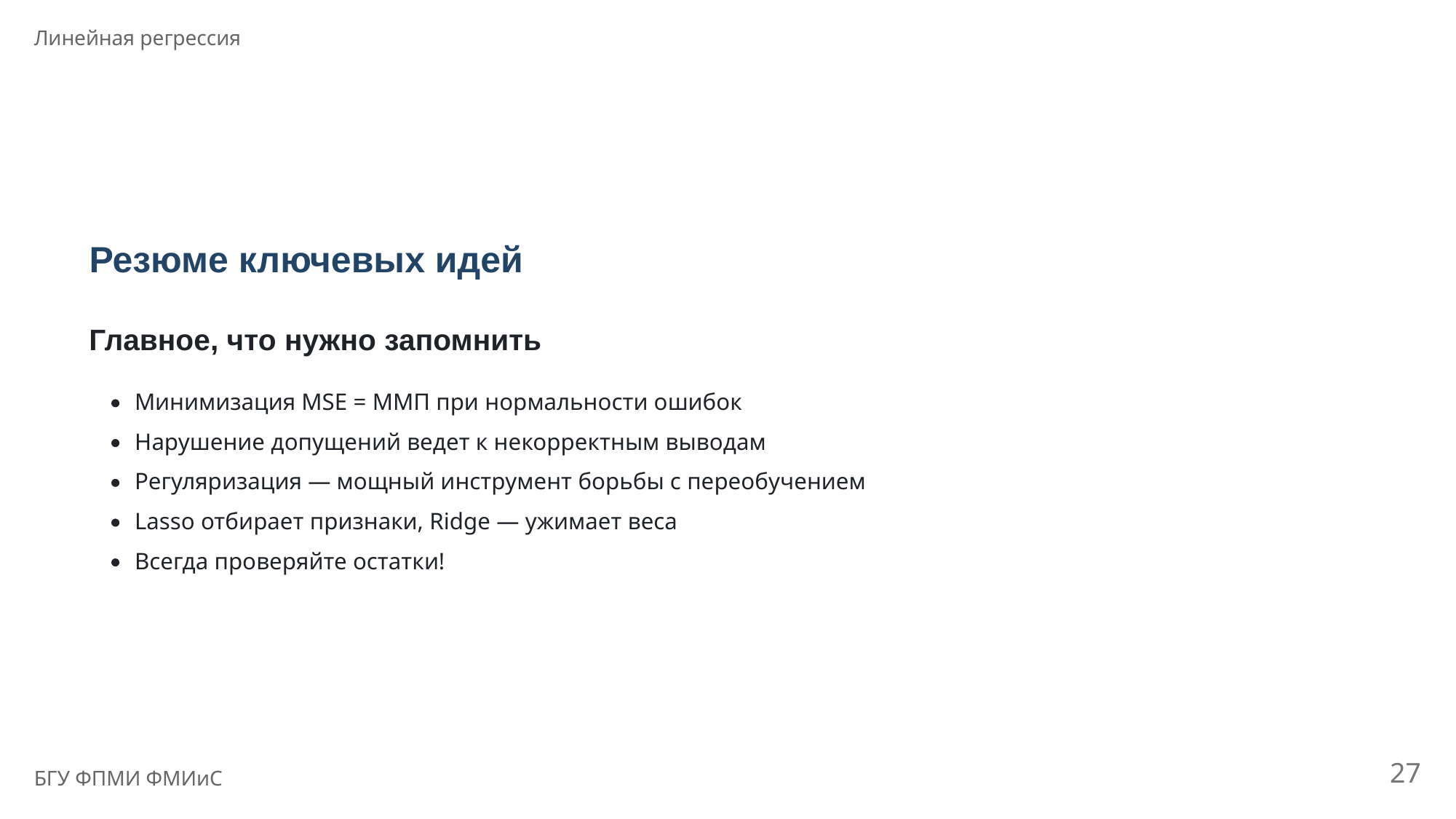

Линейная регрессия
Резюме ключевых идей
Главное, что нужно запомнить
Минимизация MSE = ММП при нормальности ошибок

Нарушение допущений ведет к некорректным выводам

Регуляризация — мощный инструмент борьбы с переобучением

Lasso отбирает признаки, Ridge — ужимает веса

Всегда проверяйте остатки!

27
БГУ ФПМИ ФМИиС